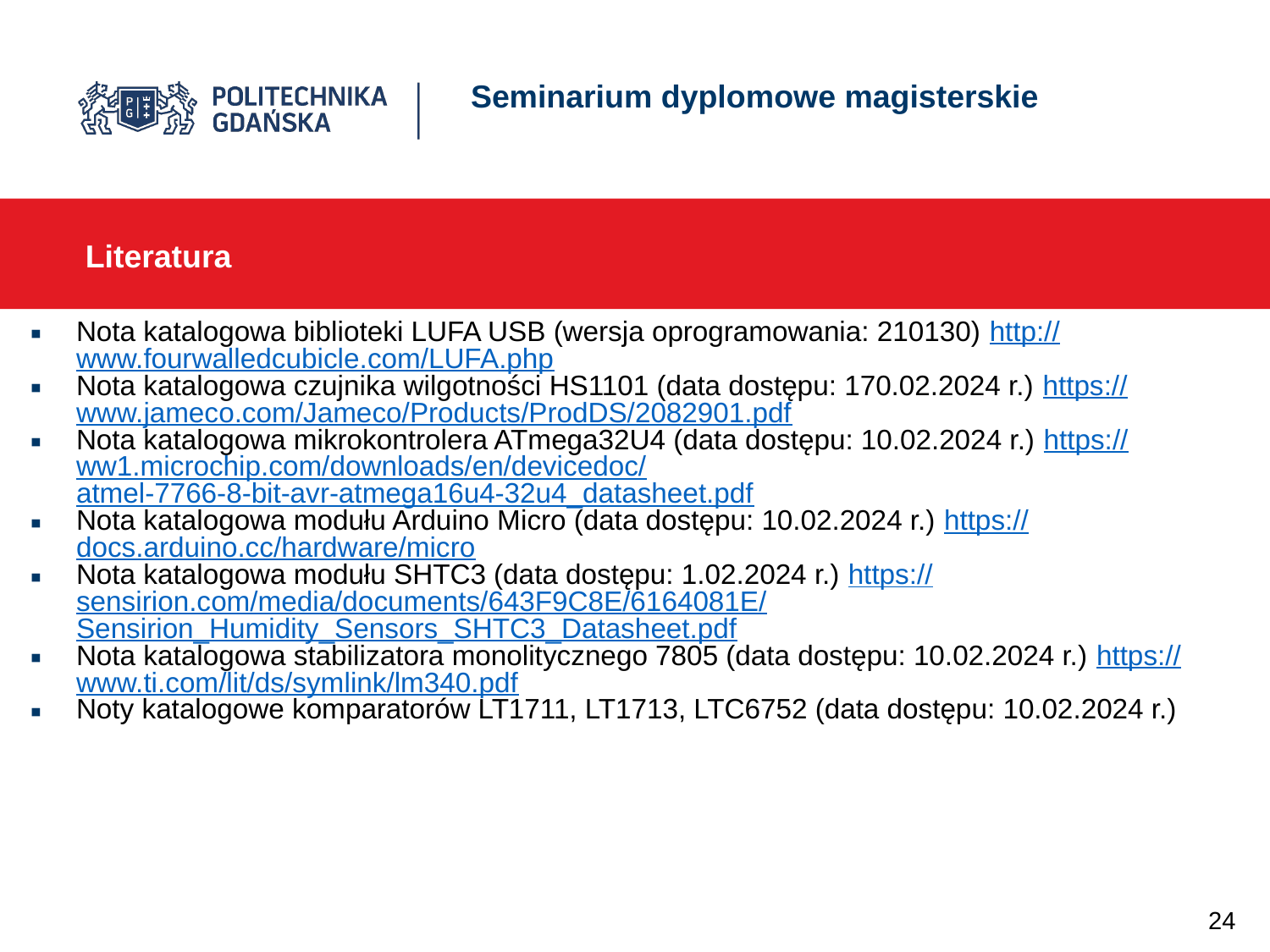

# Seminarium dyplomowe magisterskie
Literatura
Nota katalogowa biblioteki LUFA USB (wersja oprogramowania: 210130) http://www.fourwalledcubicle.com/LUFA.php
Nota katalogowa czujnika wilgotności HS1101 (data dostępu: 170.02.2024 r.) https://www.jameco.com/Jameco/Products/ProdDS/2082901.pdf
Nota katalogowa mikrokontrolera ATmega32U4 (data dostępu: 10.02.2024 r.) https://ww1.microchip.com/downloads/en/devicedoc/
atmel-7766-8-bit-avr-atmega16u4-32u4_datasheet.pdf
Nota katalogowa modułu Arduino Micro (data dostępu: 10.02.2024 r.) https://docs.arduino.cc/hardware/micro
Nota katalogowa modułu SHTC3 (data dostępu: 1.02.2024 r.) https://sensirion.com/media/documents/643F9C8E/6164081E/
Sensirion_Humidity_Sensors_SHTC3_Datasheet.pdf
Nota katalogowa stabilizatora monolitycznego 7805 (data dostępu: 10.02.2024 r.) https://www.ti.com/lit/ds/symlink/lm340.pdf
Noty katalogowe komparatorów LT1711, LT1713, LTC6752 (data dostępu: 10.02.2024 r.)

24